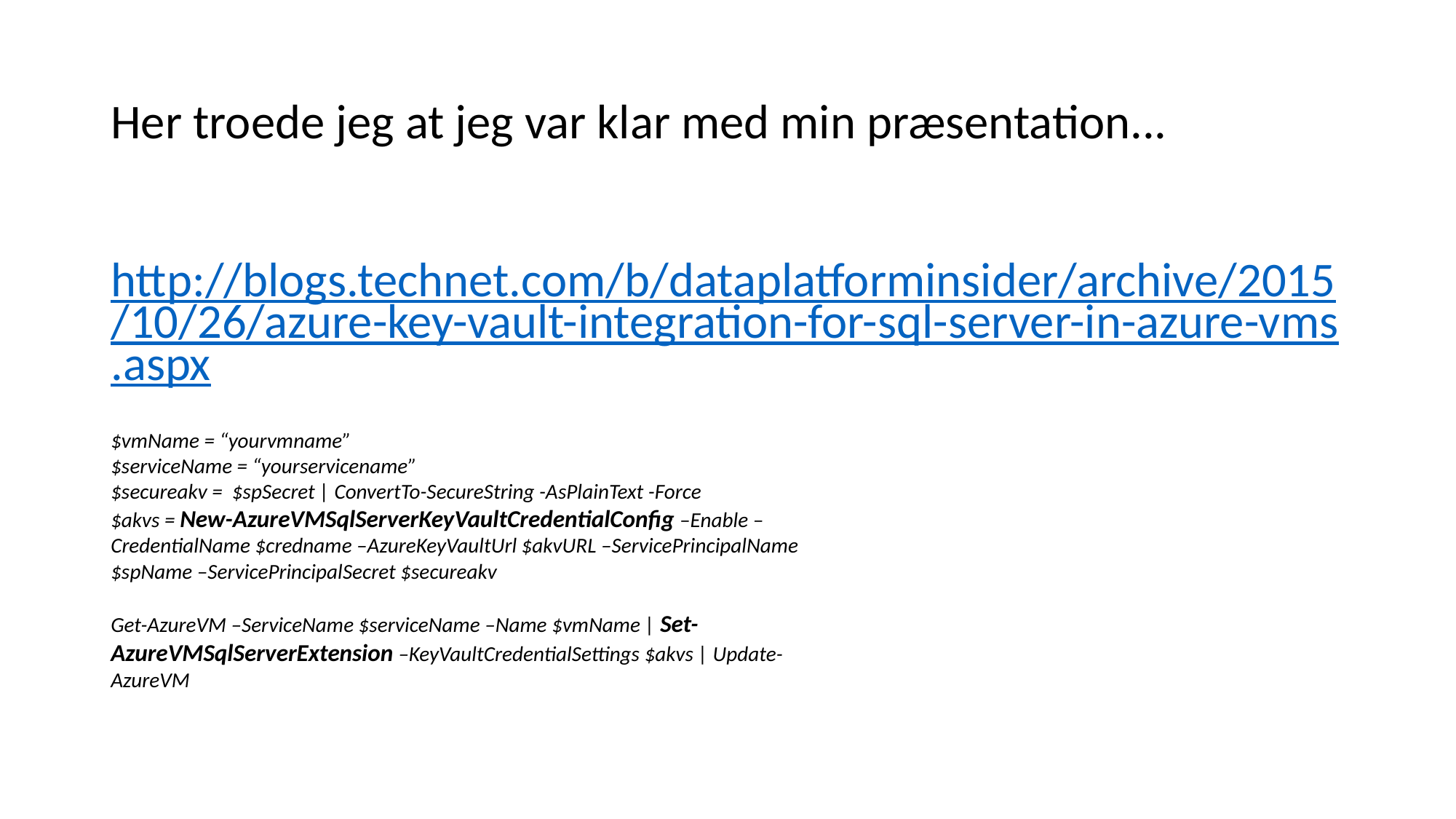

# Her troede jeg at jeg var klar med min præsentation...
http://blogs.technet.com/b/dataplatforminsider/archive/2015/10/26/azure-key-vault-integration-for-sql-server-in-azure-vms.aspx
$vmName = “yourvmname”
$serviceName = “yourservicename”
$secureakv =  $spSecret | ConvertTo-SecureString -AsPlainText -Force
$akvs = New-AzureVMSqlServerKeyVaultCredentialConfig –Enable –CredentialName $credname –AzureKeyVaultUrl $akvURL –ServicePrincipalName $spName –ServicePrincipalSecret $secureakv

Get-AzureVM –ServiceName $serviceName –Name $vmName | Set-AzureVMSqlServerExtension –KeyVaultCredentialSettings $akvs | Update-AzureVM